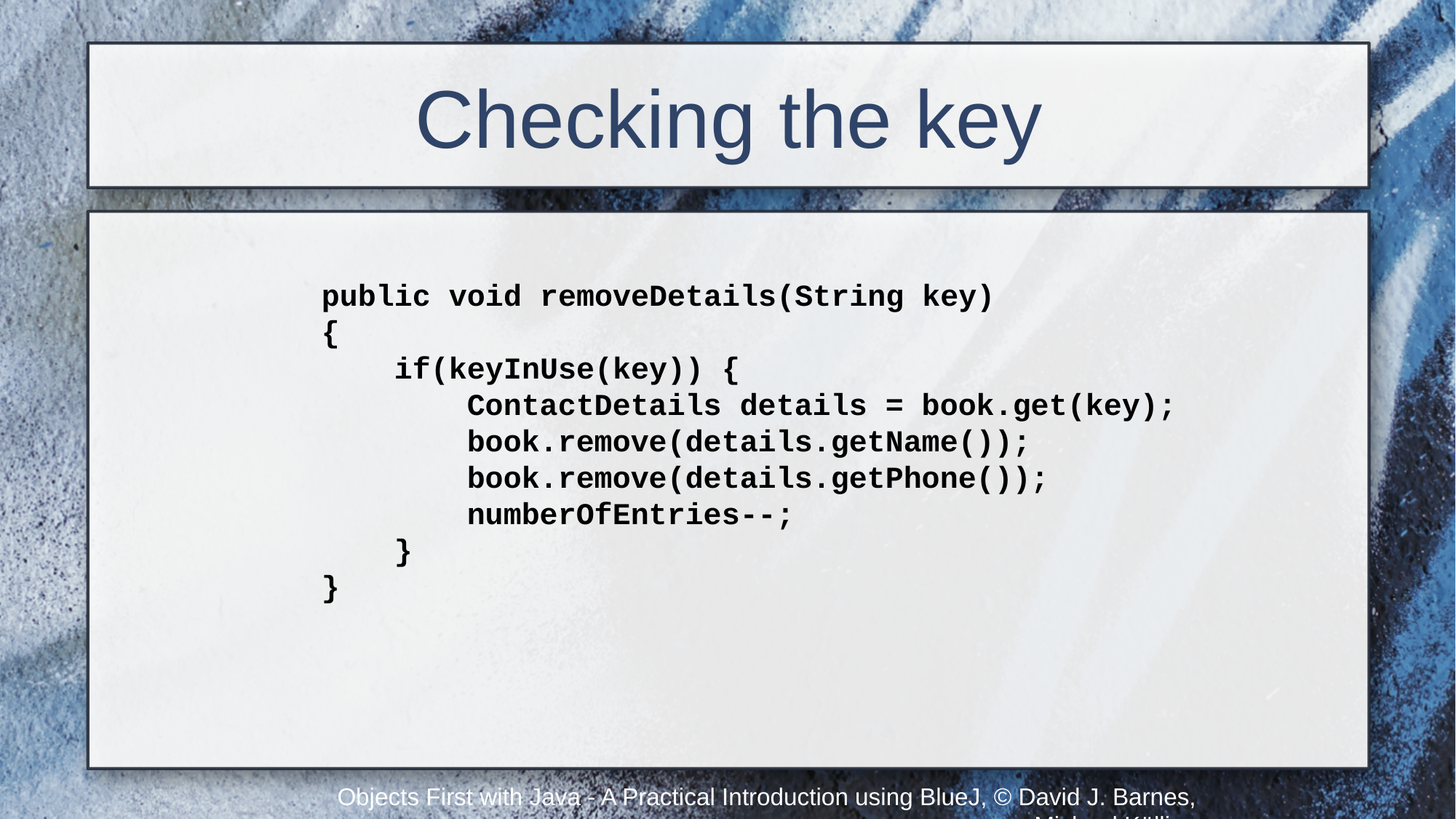

# Checking the key

public void removeDetails(String key)
{
    if(keyInUse(key)) {
        ContactDetails details = book.get(key);
        book.remove(details.getName());
        book.remove(details.getPhone());
        numberOfEntries--;
    }
}